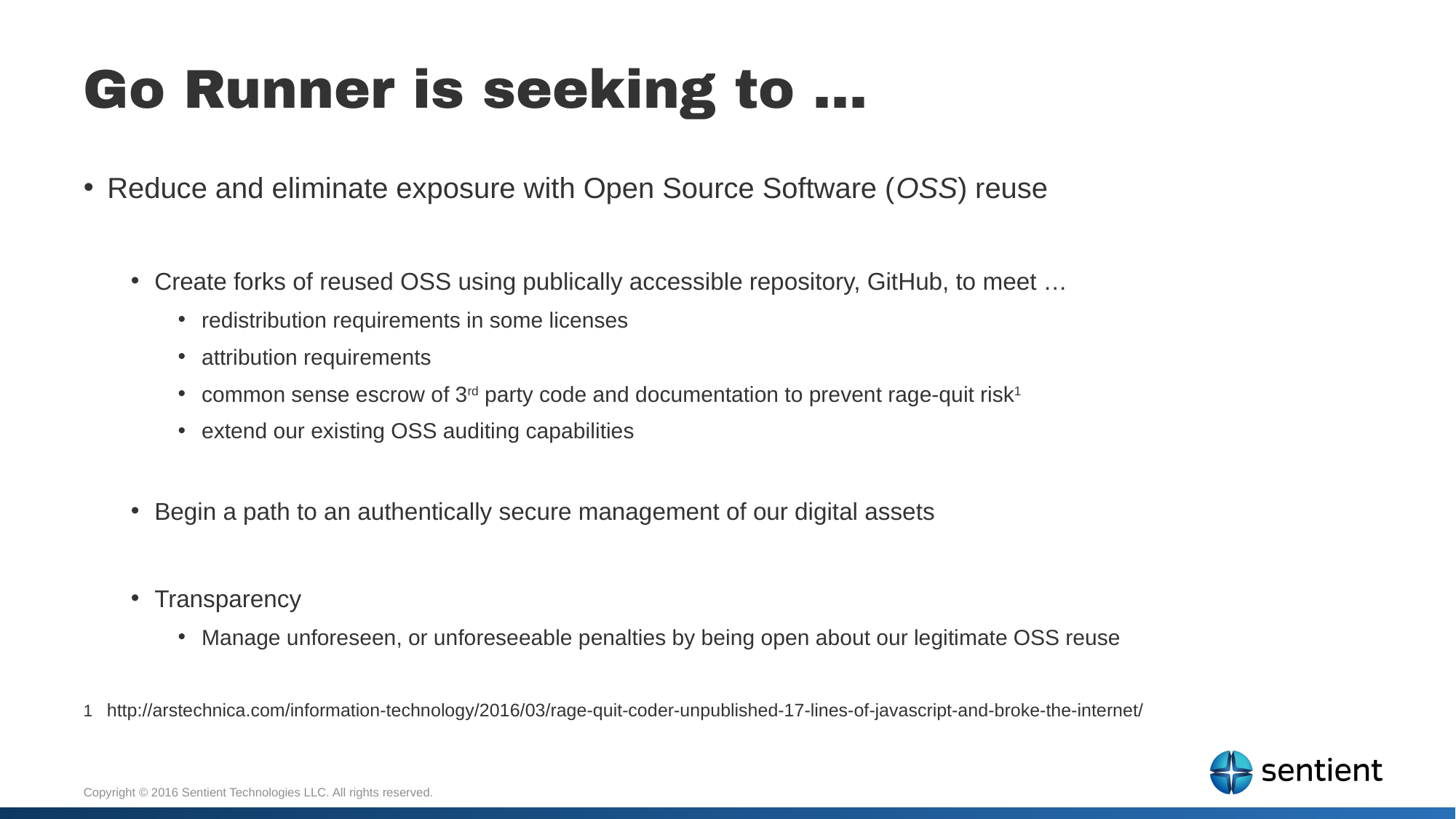

# Go Runner is seeking to …
Reduce and eliminate exposure with Open Source Software (OSS) reuse

Create forks of reused OSS using publically accessible repository, GitHub, to meet …
redistribution requirements in some licenses
attribution requirements
common sense escrow of 3rd party code and documentation to prevent rage-quit risk1
extend our existing OSS auditing capabilities

Begin a path to an authentically secure management of our digital assets

Transparency
Manage unforeseen, or unforeseeable penalties by being open about our legitimate OSS reuse
1   http://arstechnica.com/information-technology/2016/03/rage-quit-coder-unpublished-17-lines-of-javascript-and-broke-the-internet/